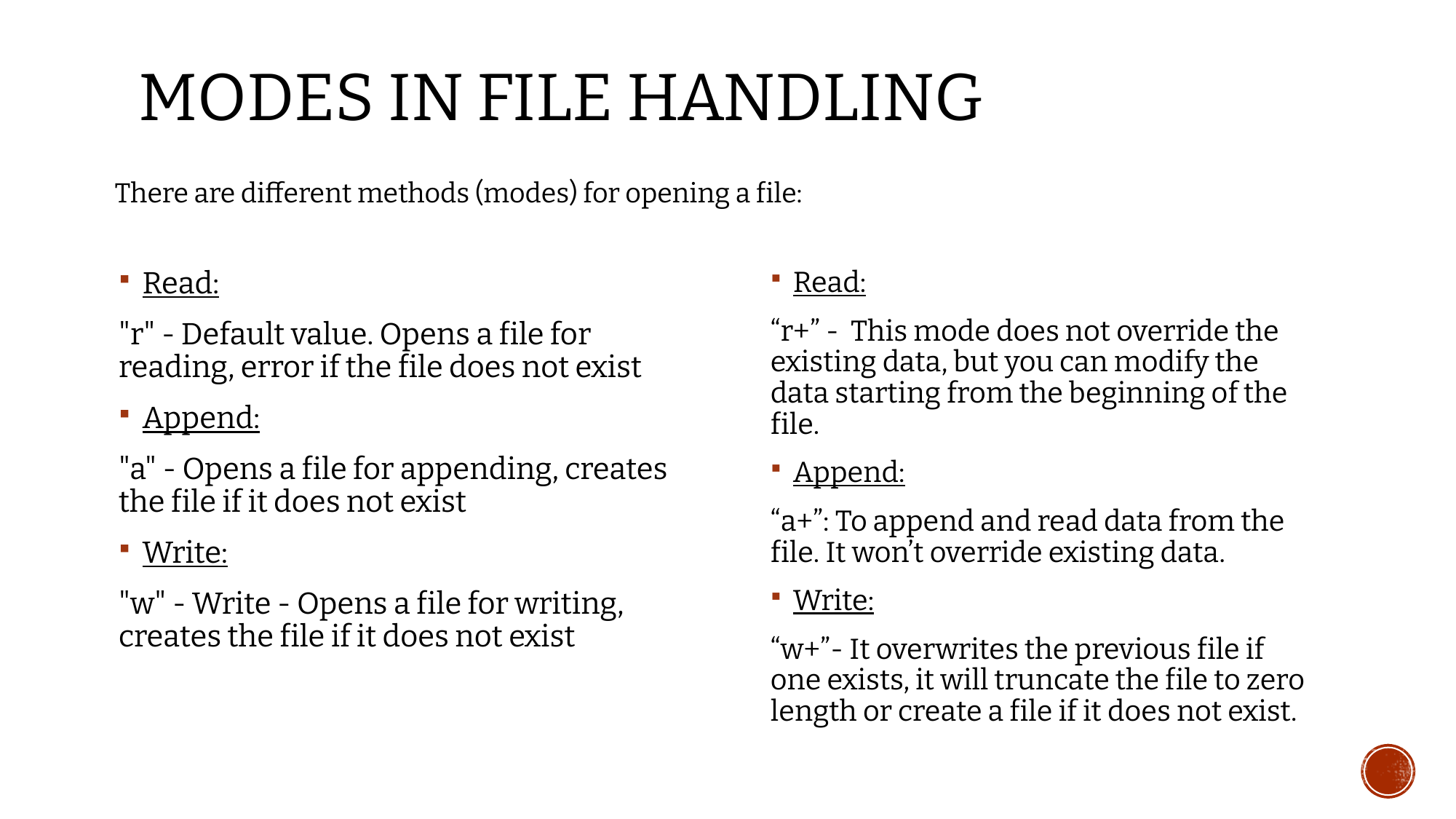

# Modes in file handling
There are different methods (modes) for opening a file:
Read:
"r" - Default value. Opens a file for reading, error if the file does not exist
Append:
"a" - Opens a file for appending, creates the file if it does not exist
Write:
"w" - Write - Opens a file for writing, creates the file if it does not exist
Read:
“r+” -  This mode does not override the existing data, but you can modify the data starting from the beginning of the file.
Append:
“a+”: To append and read data from the file. It won’t override existing data.
Write:
“w+”- It overwrites the previous file if one exists, it will truncate the file to zero length or create a file if it does not exist.